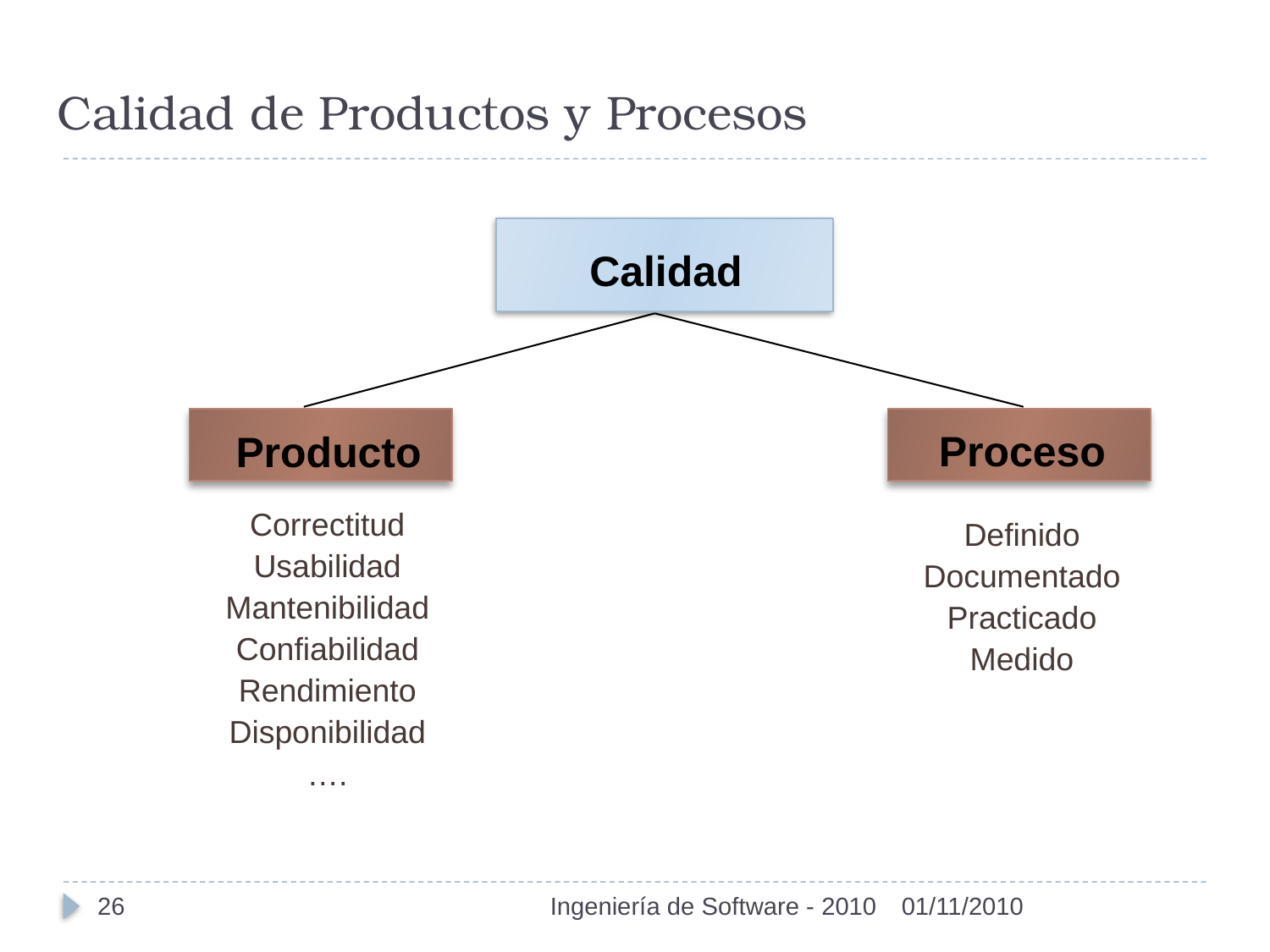

# Calidad de Productos y Procesos

Calidad

Proceso
Producto

Correctitud
Usabilidad
Mantenibilidad
Confiabilidad
Rendimiento
Disponibilidad
….
Definido
Documentado
Practicado
Medido
26
Ingeniería de Software - 2010
01/11/2010